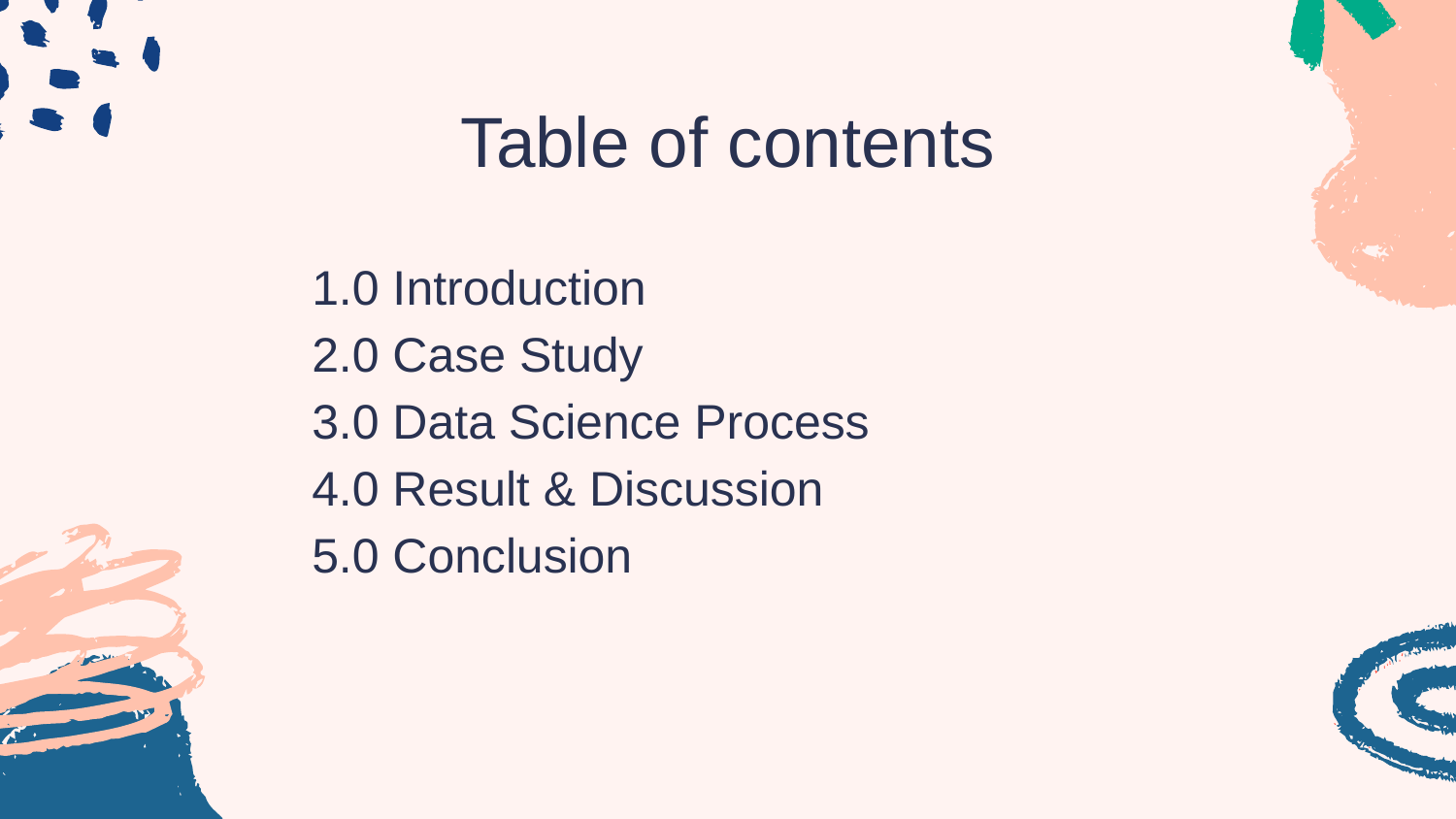

# Table of contents
1.0 Introduction
2.0 Case Study
3.0 Data Science Process
4.0 Result & Discussion
5.0 Conclusion